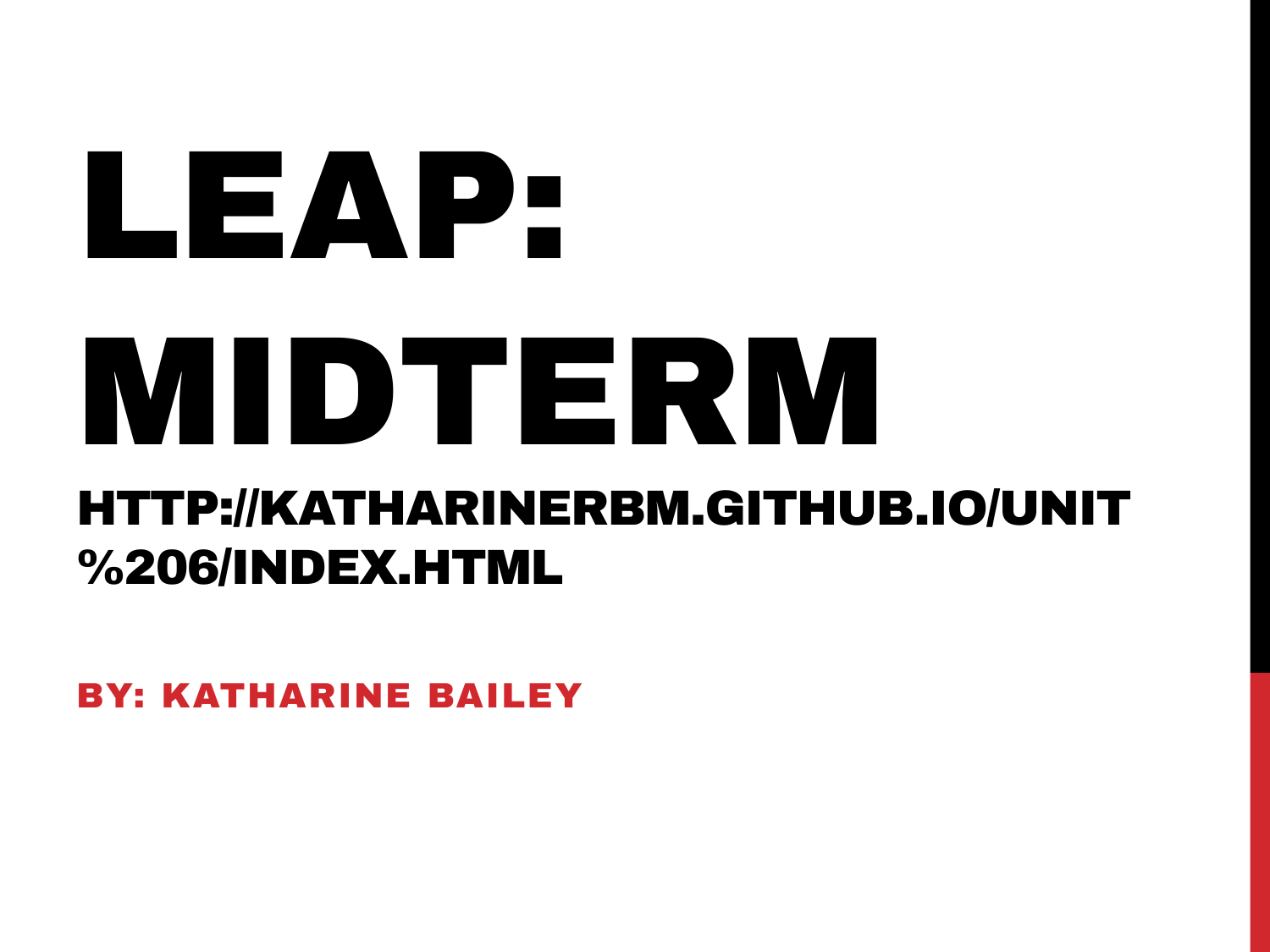

# Leap: mIDTERM http://katharinerbm.github.io/unit%206/index.html
BY: KATHARINE BAILEY